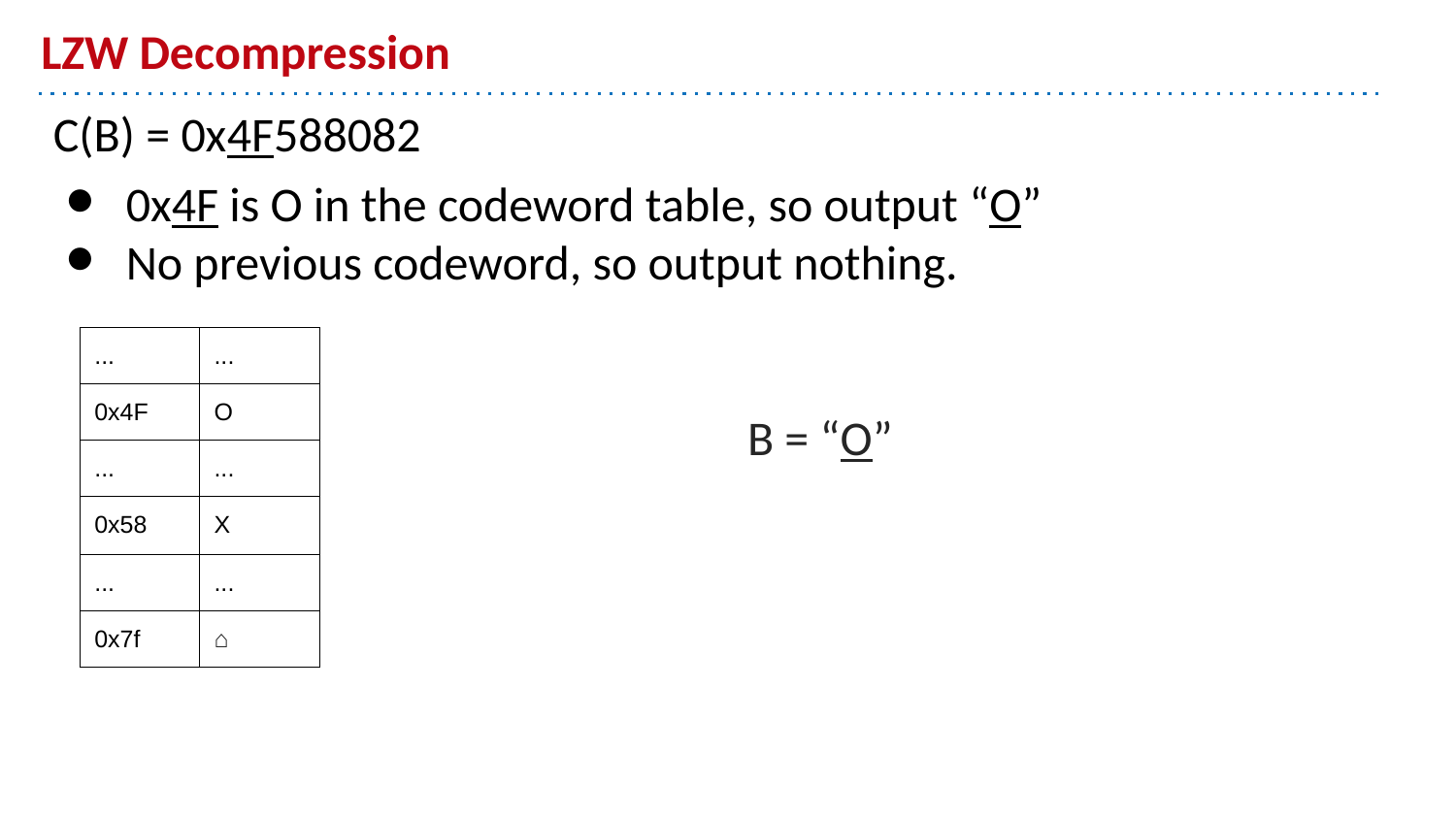

# LZW Decompression
C(B) = 0x4F588082
0x4F is O in the codeword table, so output “O”
No previous codeword, so output nothing.
| ... | ... |
| --- | --- |
| 0x4F | O |
| ... | ... |
| 0x58 | X |
| ... | ... |
| 0x7f | ⌂ |
B = “O”